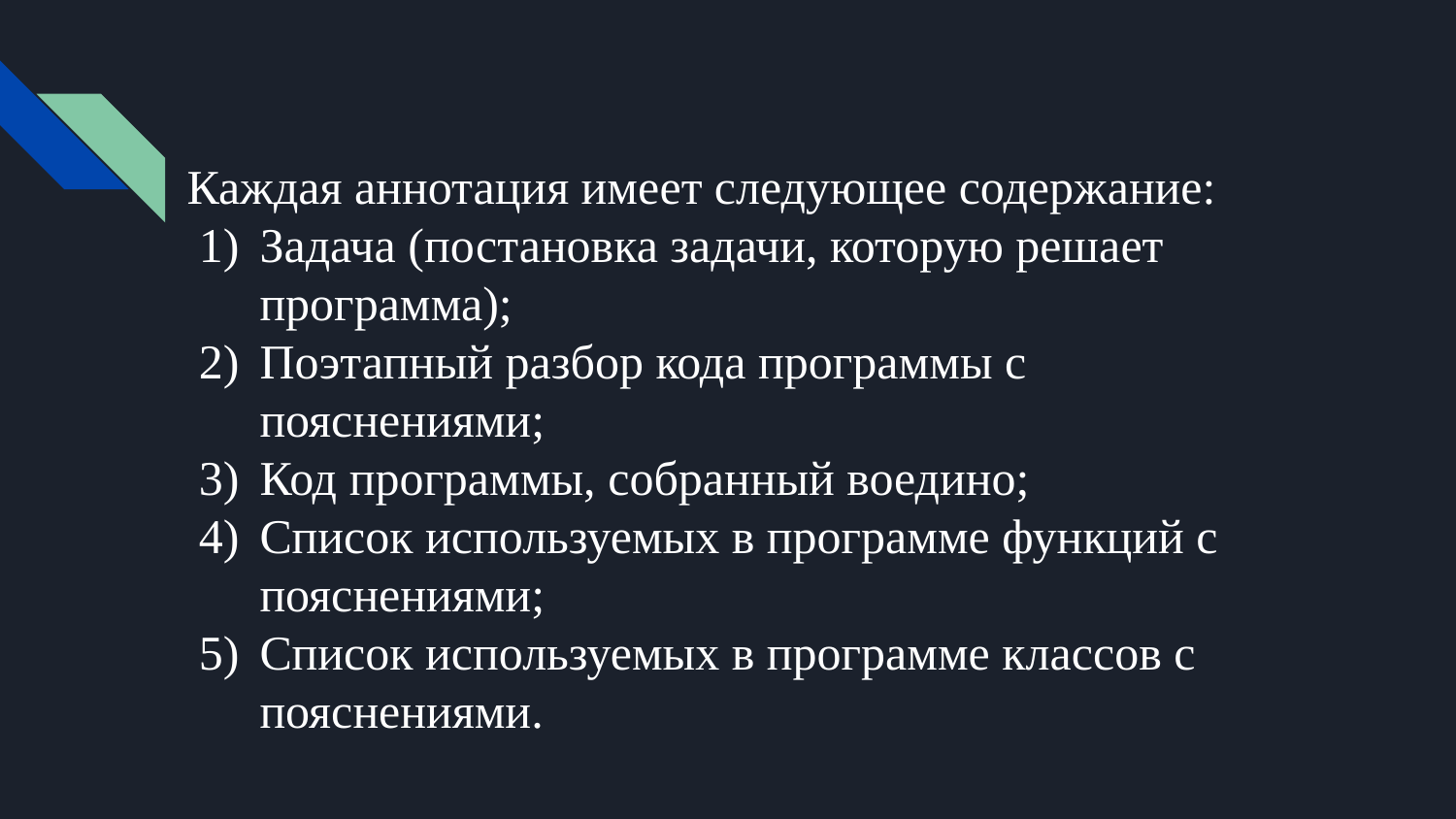

Каждая аннотация имеет следующее содержание:
Задача (постановка задачи, которую решает программа);
Поэтапный разбор кода программы с пояснениями;
Код программы, собранный воедино;
Список используемых в программе функций с пояснениями;
Список используемых в программе классов с пояснениями.